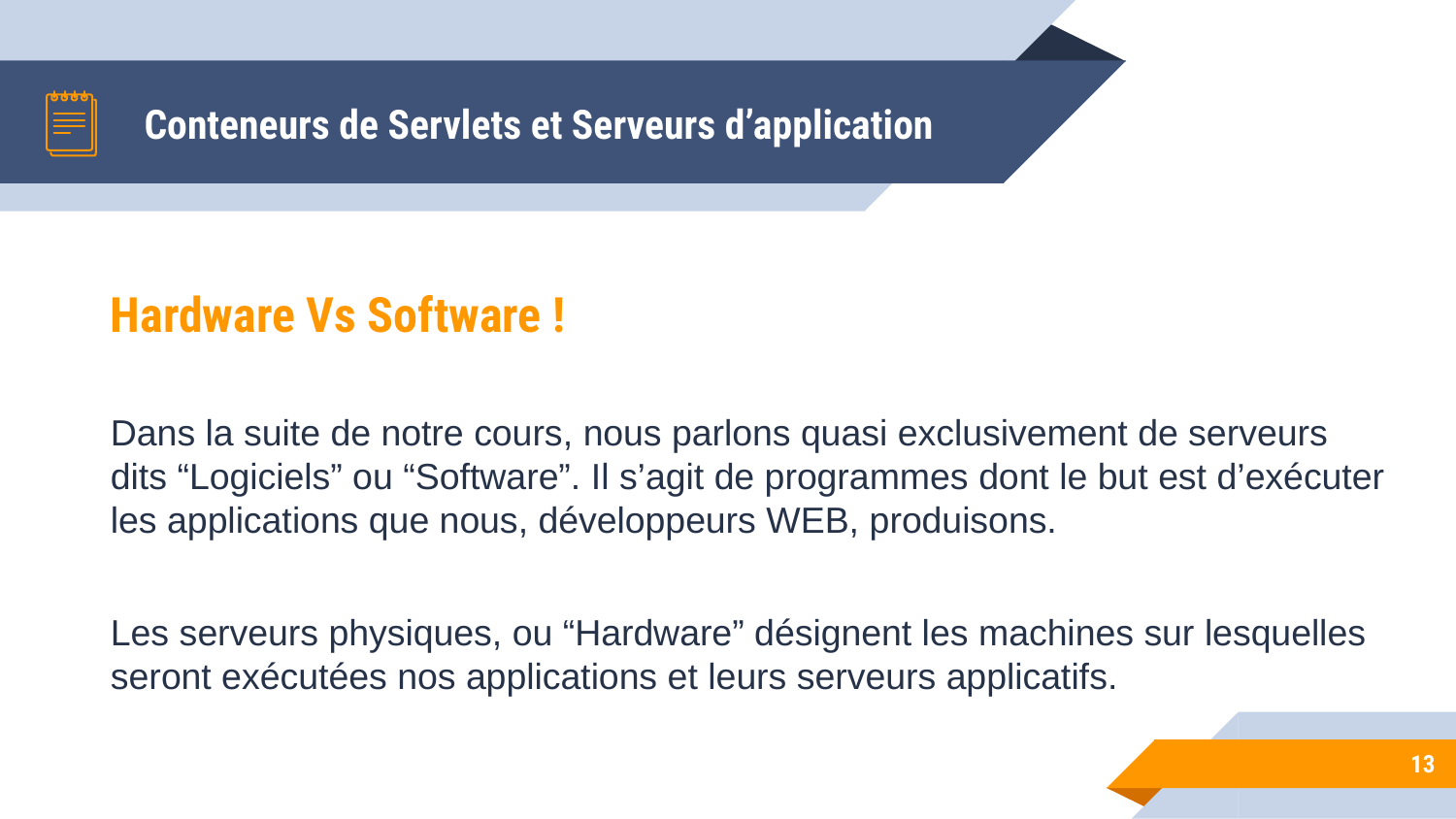

# Conteneurs de Servlets et Serveurs d’application

Hardware Vs Software !

Dans la suite de notre cours, nous parlons quasi exclusivement de serveurs dits “Logiciels” ou “Software”. Il s’agit de programmes dont le but est d’exécuter les applications que nous, développeurs WEB, produisons.

Les serveurs physiques, ou “Hardware” désignent les machines sur lesquelles seront exécutées nos applications et leurs serveurs applicatifs.

13